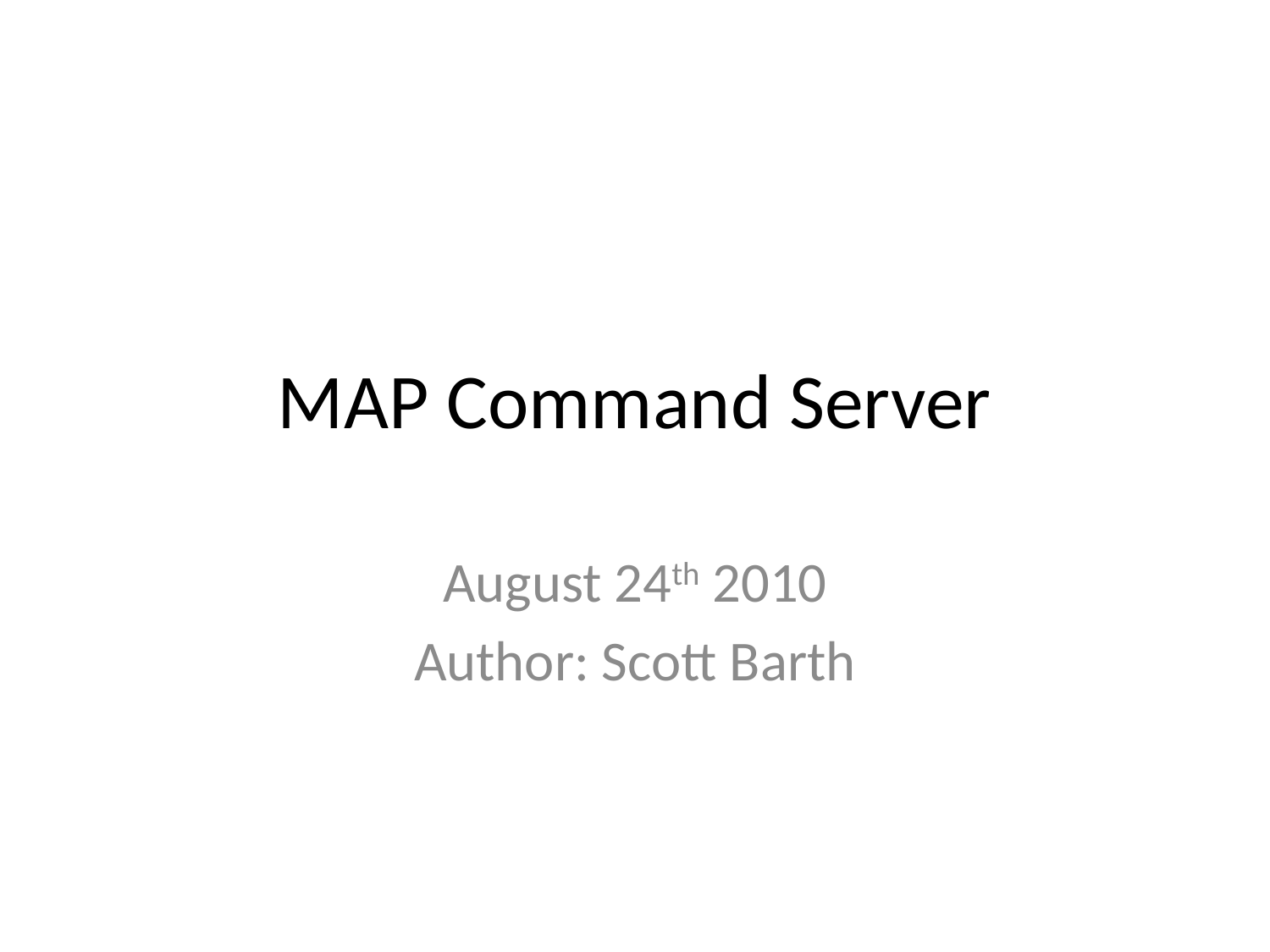

# MAP Command Server
August 24th 2010
Author: Scott Barth